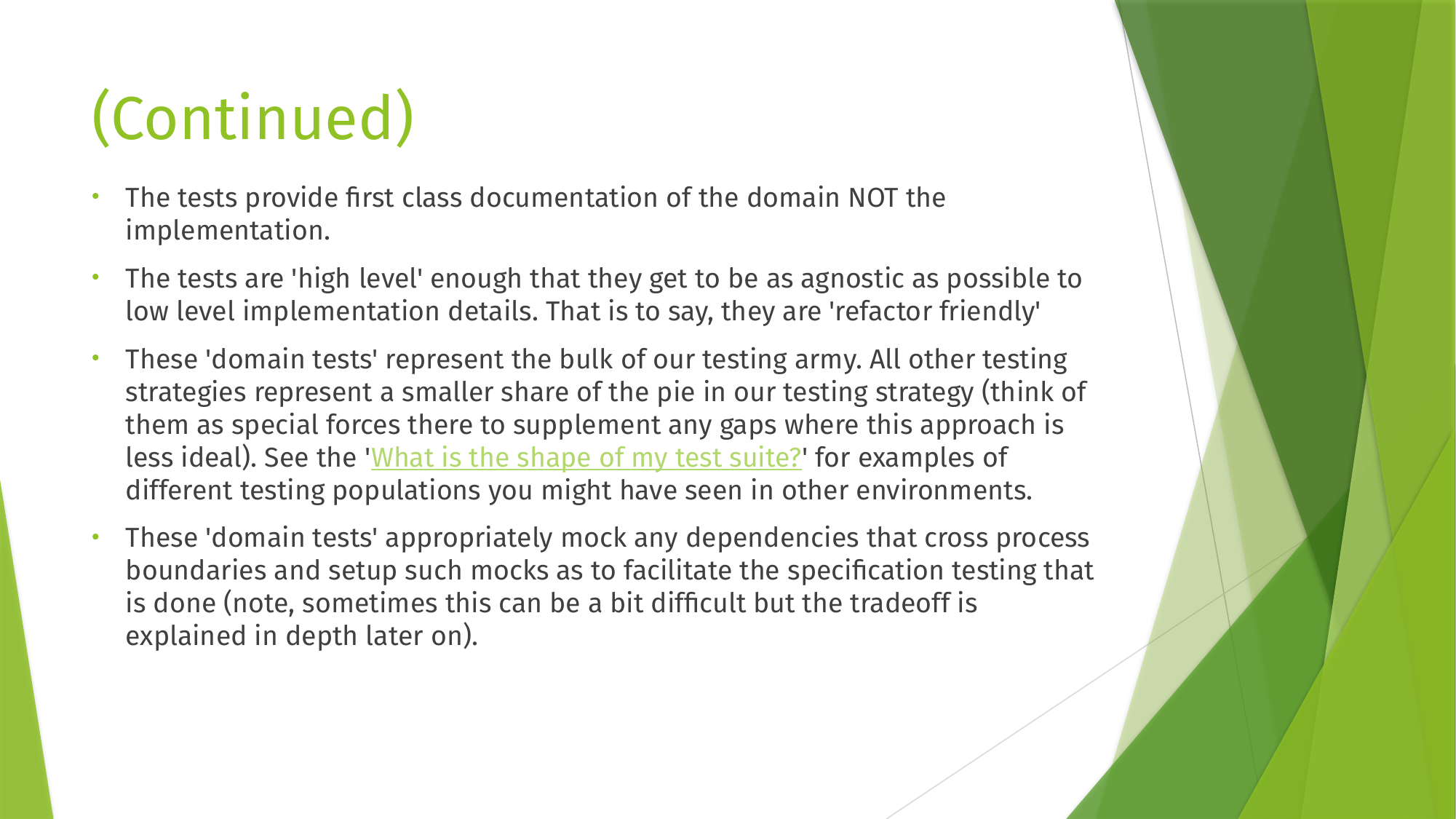

# (Continued)
The tests provide first class documentation of the domain NOT the implementation.
The tests are 'high level' enough that they get to be as agnostic as possible to low level implementation details. That is to say, they are 'refactor friendly'
These 'domain tests' represent the bulk of our testing army. All other testing strategies represent a smaller share of the pie in our testing strategy (think of them as special forces there to supplement any gaps where this approach is less ideal). See the 'What is the shape of my test suite?' for examples of different testing populations you might have seen in other environments.
These 'domain tests' appropriately mock any dependencies that cross process boundaries and setup such mocks as to facilitate the specification testing that is done (note, sometimes this can be a bit difficult but the tradeoff is explained in depth later on).